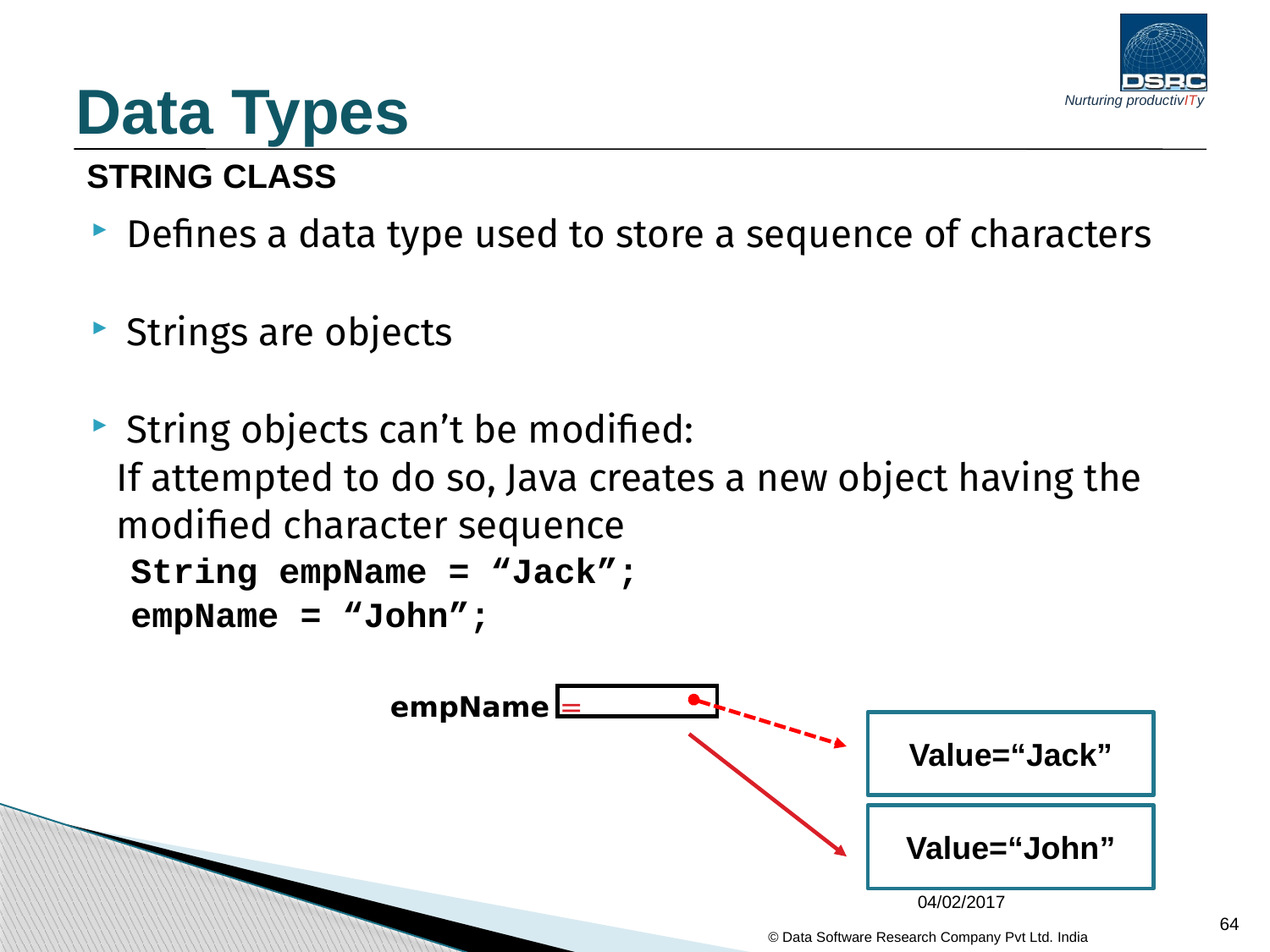

Data Types
# STRING CLASS

Defines a data type used to store a sequence of characters

Strings are objects

String objects can’t be modified:
    If attempted to do so, Java creates a new object having the
    modified character sequence
String empName = “Jack”;
empName = “John”;

empName =

Value=“Jack”

Value=“John”
04/02/2017
64